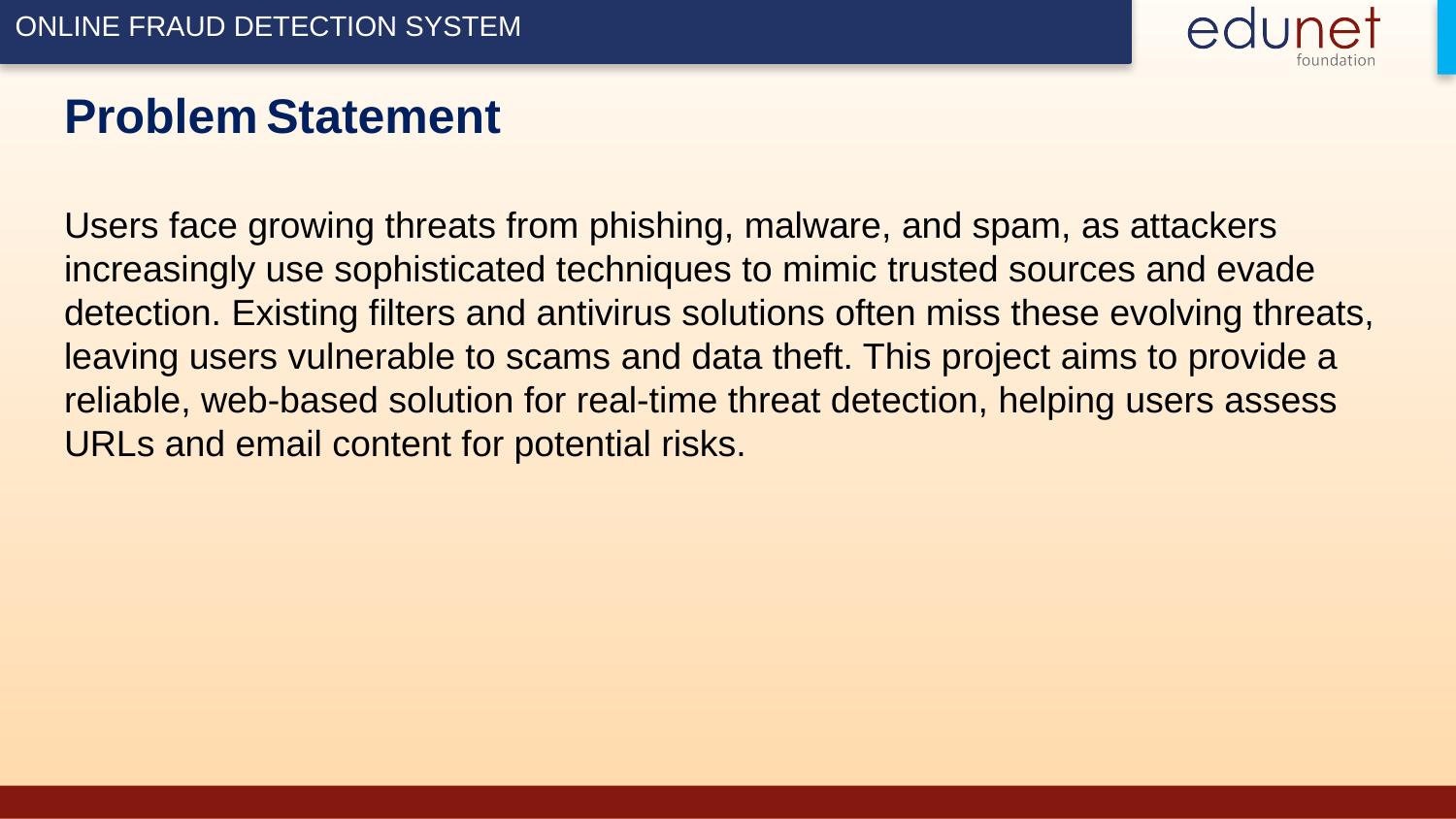

# Problem Statement Users face growing threats from phishing, malware, and spam, as attackers increasingly use sophisticated techniques to mimic trusted sources and evade detection. Existing filters and antivirus solutions often miss these evolving threats, leaving users vulnerable to scams and data theft. This project aims to provide a reliable, web-based solution for real-time threat detection, helping users assess URLs and email content for potential risks.